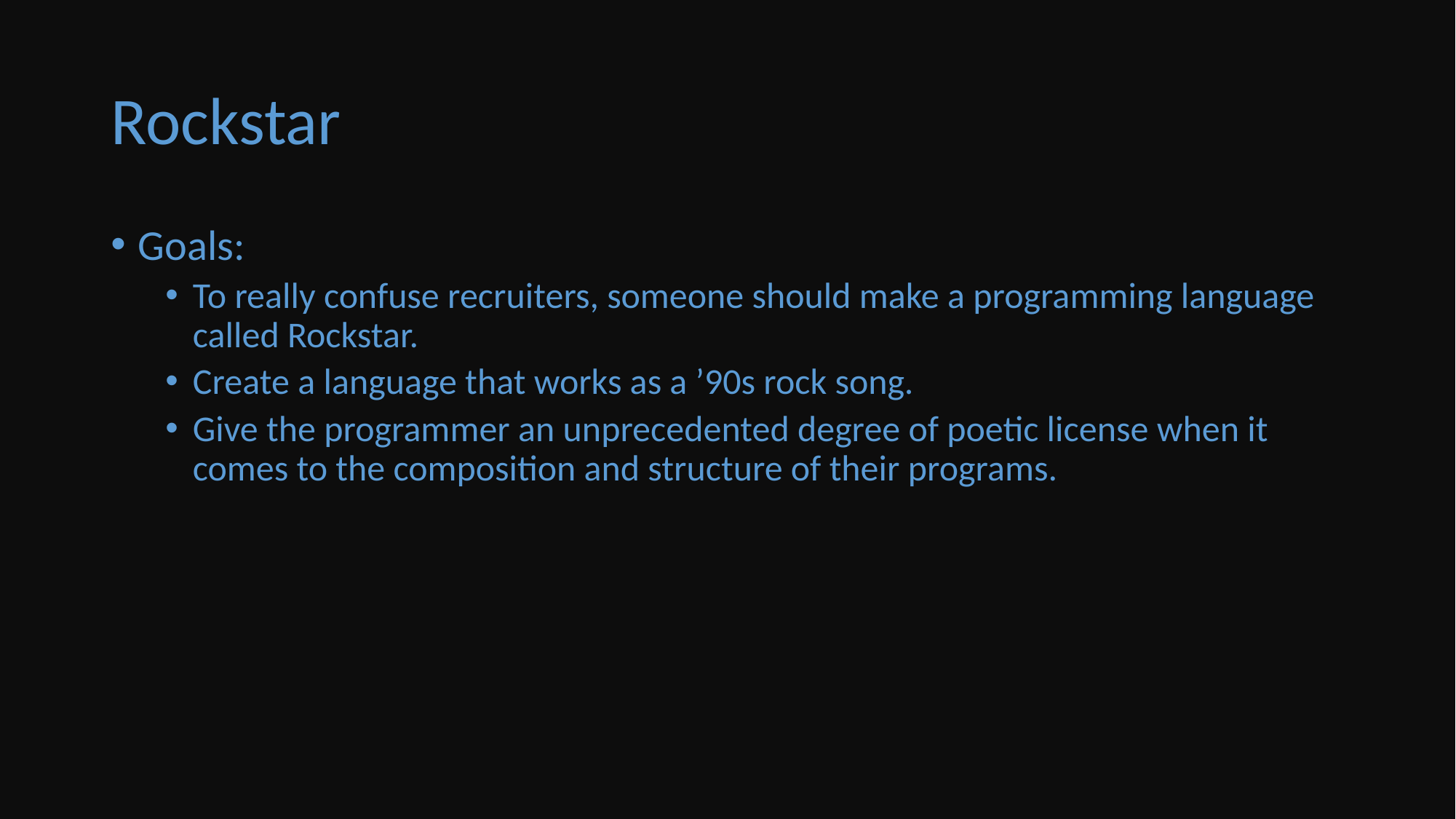

# Rockstar
Goals:
To really confuse recruiters, someone should make a programming language called Rockstar.
Create a language that works as a ’90s rock song.
Give the programmer an unprecedented degree of poetic license when it comes to the composition and structure of their programs.